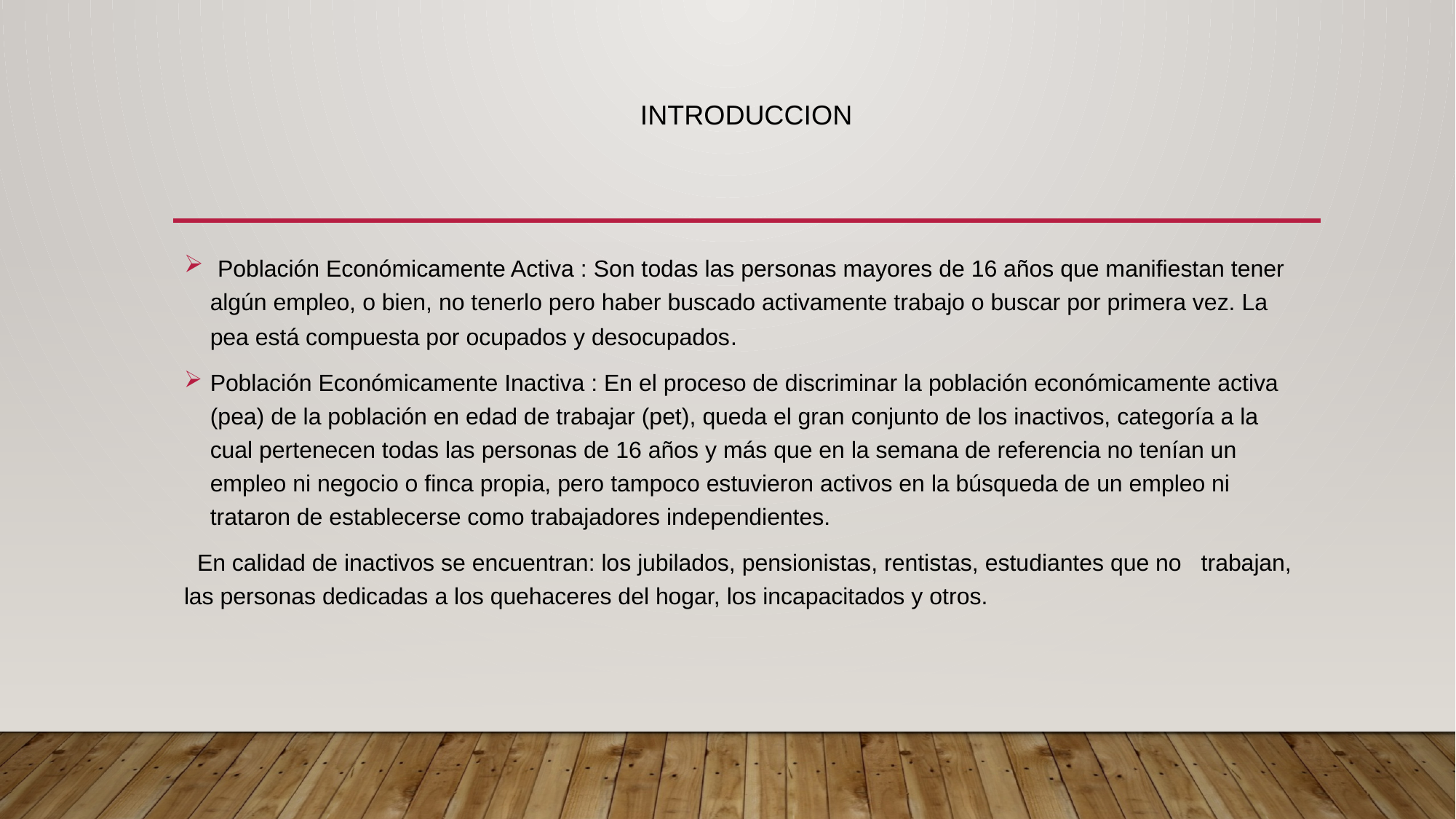

# introduccion
 Población Económicamente Activa : Son todas las personas mayores de 16 años que manifiestan tener algún empleo, o bien, no tenerlo pero haber buscado activamente trabajo o buscar por primera vez. La pea está compuesta por ocupados y desocupados.
Población Económicamente Inactiva : En el proceso de discriminar la población económicamente activa (pea) de la población en edad de trabajar (pet), queda el gran conjunto de los inactivos, categoría a la cual pertenecen todas las personas de 16 años y más que en la semana de referencia no tenían un empleo ni negocio o finca propia, pero tampoco estuvieron activos en la búsqueda de un empleo ni trataron de establecerse como trabajadores independientes.
  En calidad de inactivos se encuentran: los jubilados, pensionistas, rentistas, estudiantes que no   trabajan, las personas dedicadas a los quehaceres del hogar, los incapacitados y otros.